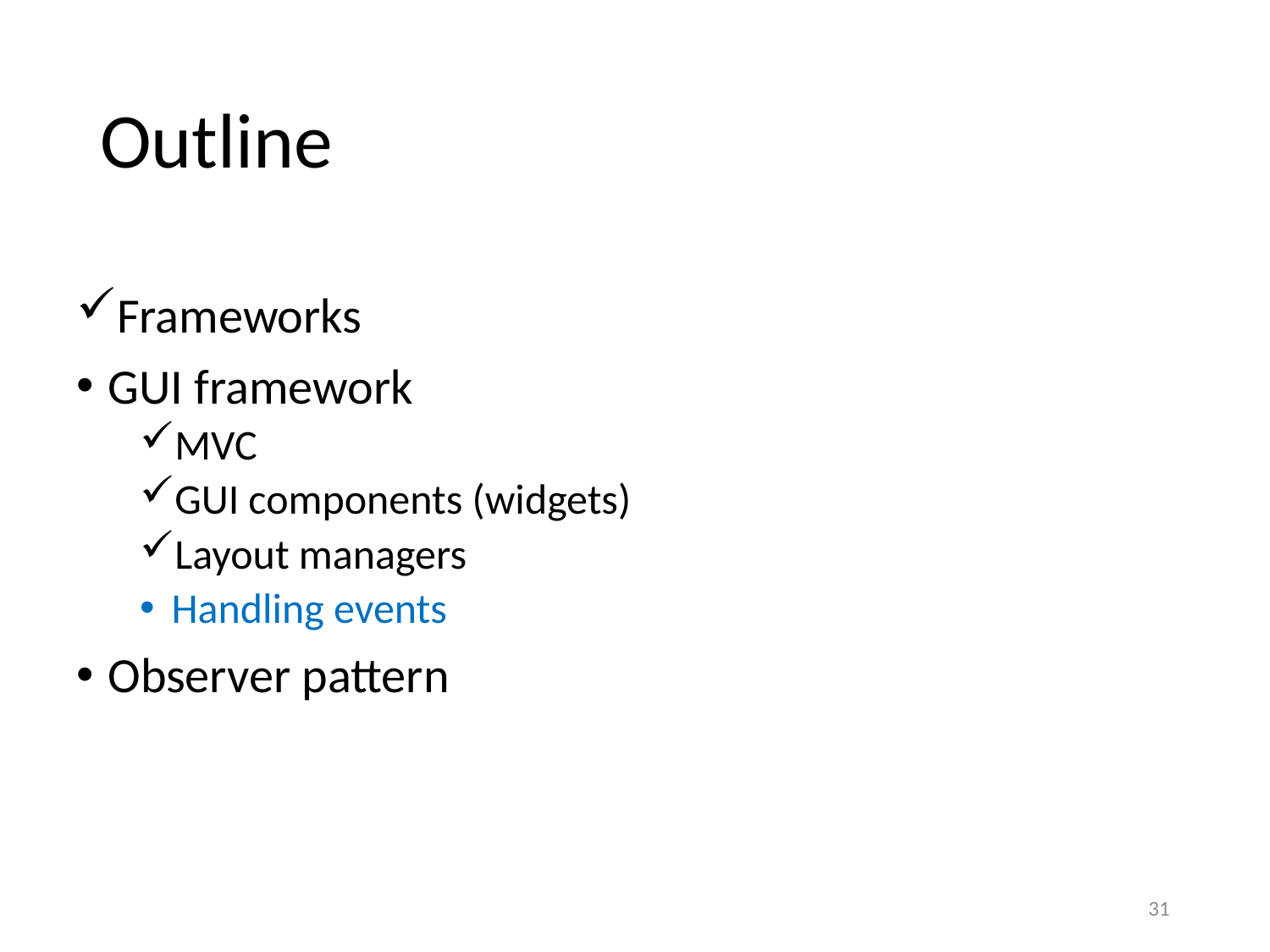

# Outline
Frameworks
GUI framework
MVC
GUI components (widgets)
Layout managers
Handling events
Observer pattern
31